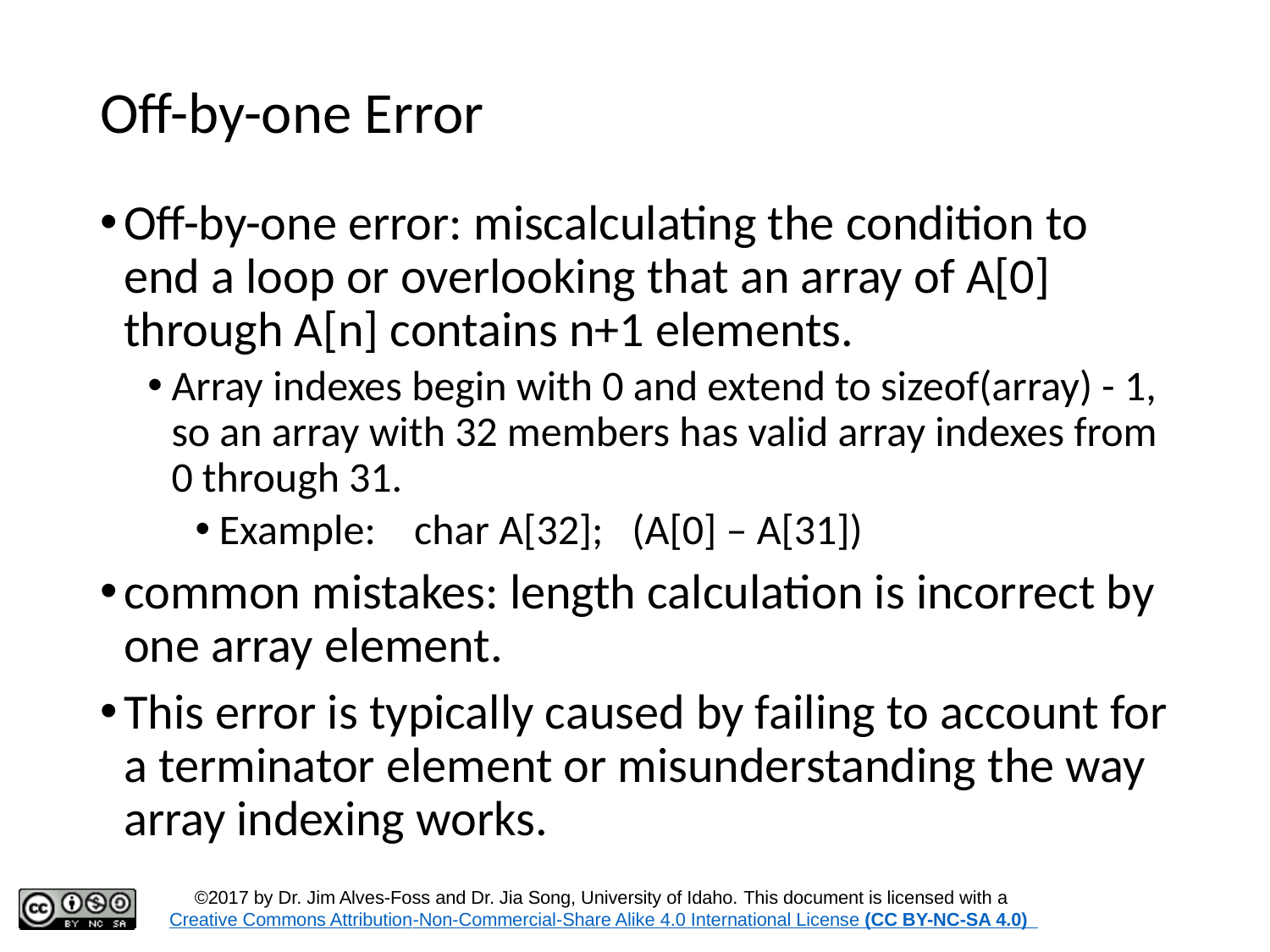

# Off-by-one Error
Off-by-one error: miscalculating the condition to end a loop or overlooking that an array of A[0] through A[n] contains n+1 elements.
Array indexes begin with 0 and extend to sizeof(array) - 1, so an array with 32 members has valid array indexes from 0 through 31.
Example:    char A[32];   (A[0] – A[31])
common mistakes: length calculation is incorrect by one array element.
This error is typically caused by failing to account for a terminator element or misunderstanding the way array indexing works.